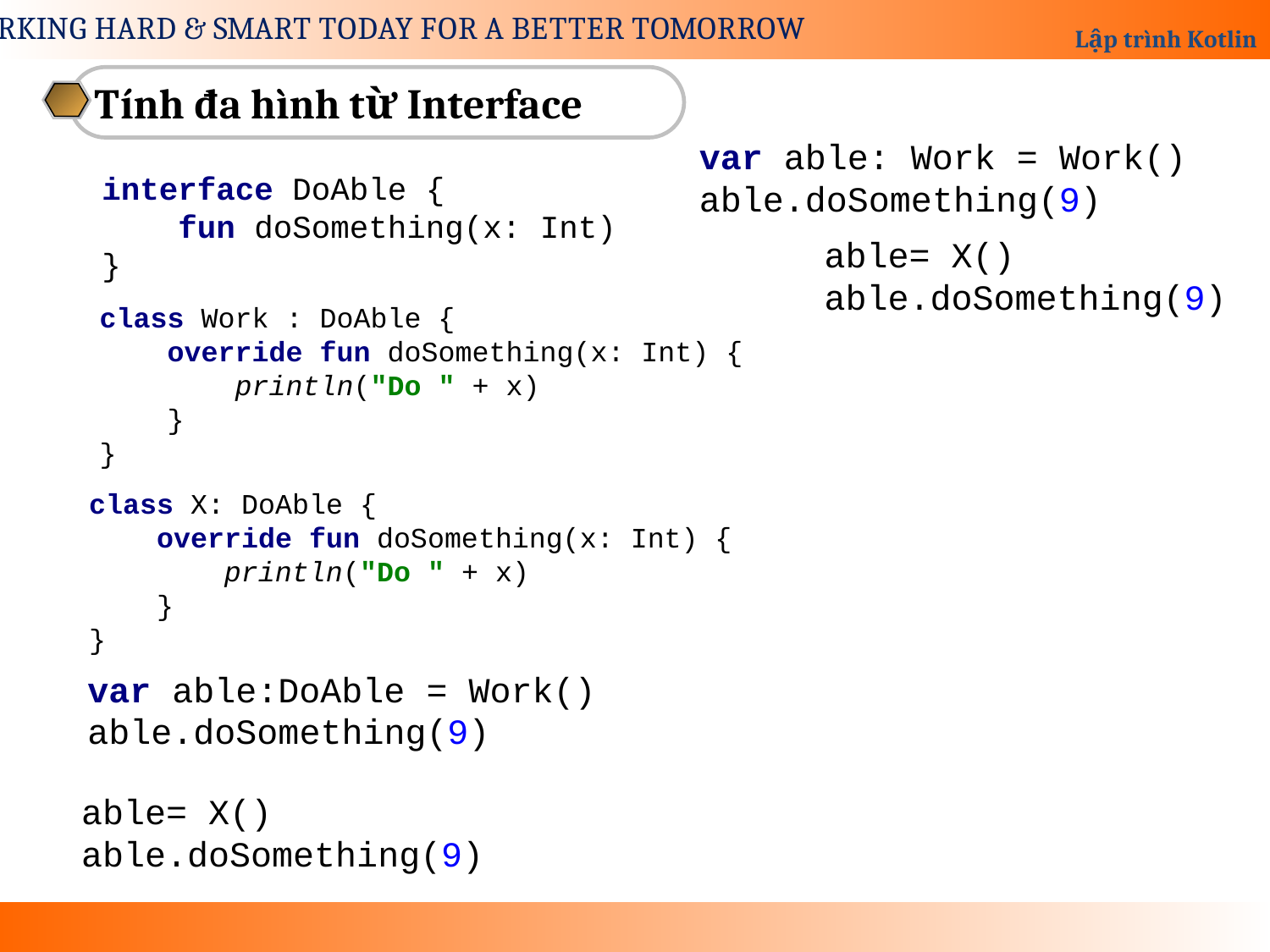

Tính đa hình từ Interface

var able: Work = Work()
able.doSomething(9)
interface DoAble {
    fun doSomething(x: Int)
}
able= X()
able.doSomething(9)
class Work : DoAble {
    override fun doSomething(x: Int) {
        println("Do " + x)
    }
}
class X: DoAble {
    override fun doSomething(x: Int) {
        println("Do " + x)
    }
}
var able:DoAble = Work()
able.doSomething(9)
able= X()
able.doSomething(9)